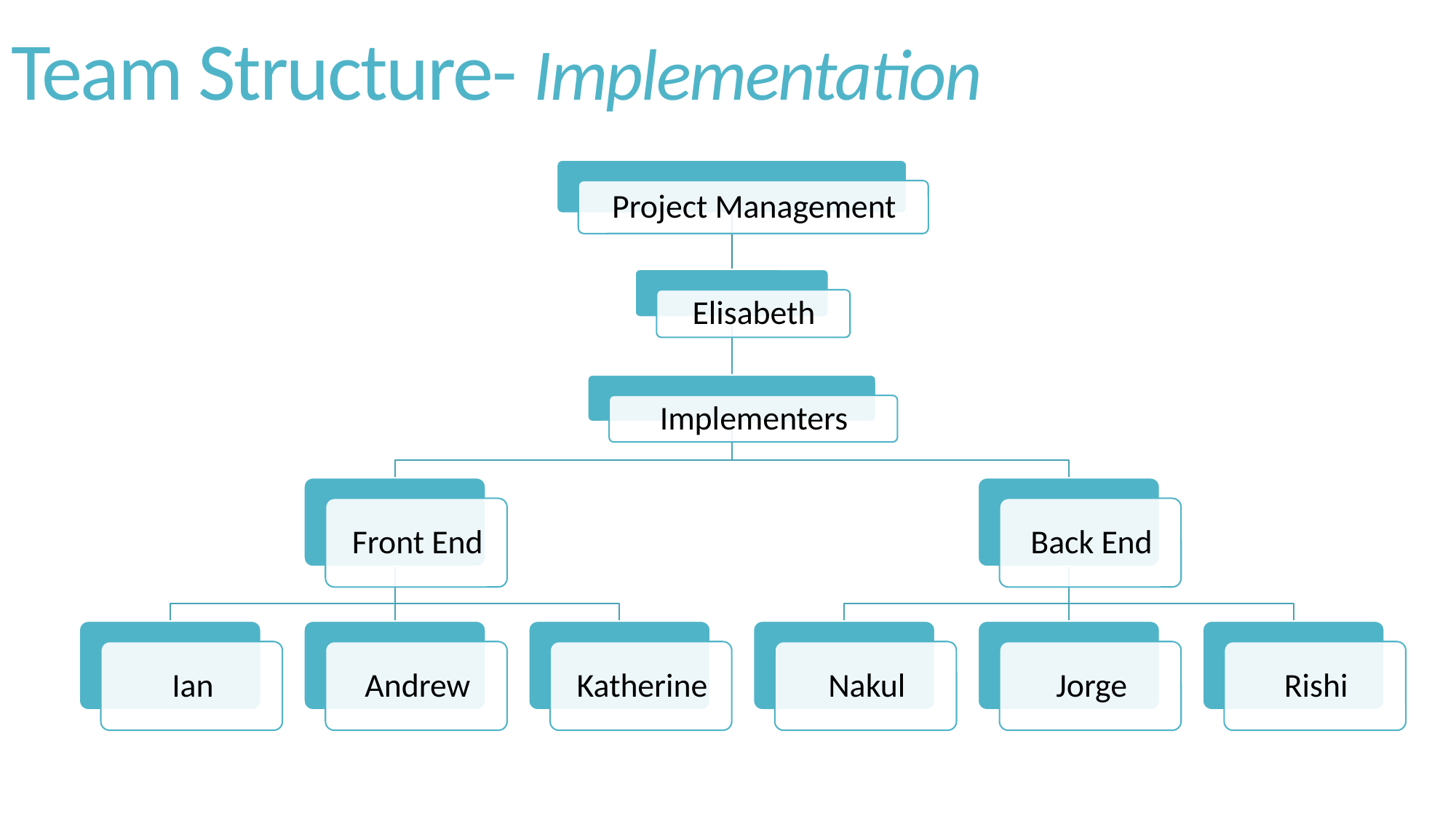

# Team Structure- Implementation
Project Management
Elisabeth
Implementers
Front End
Ian
Andrew
Katherine
Back End
Nakul
Jorge
Rishi